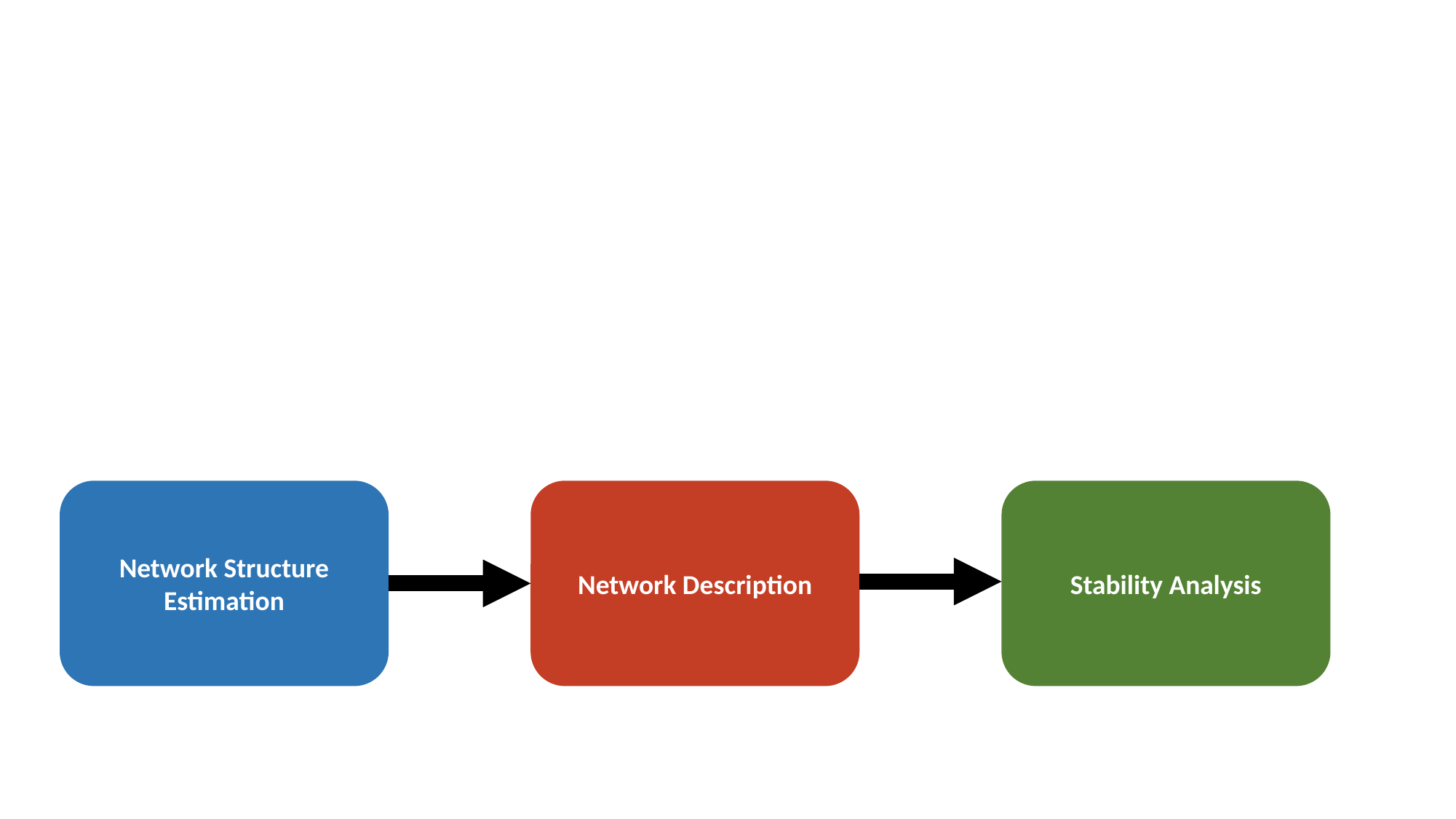

Network Structure Estimation
Network Description
Stability Analysis